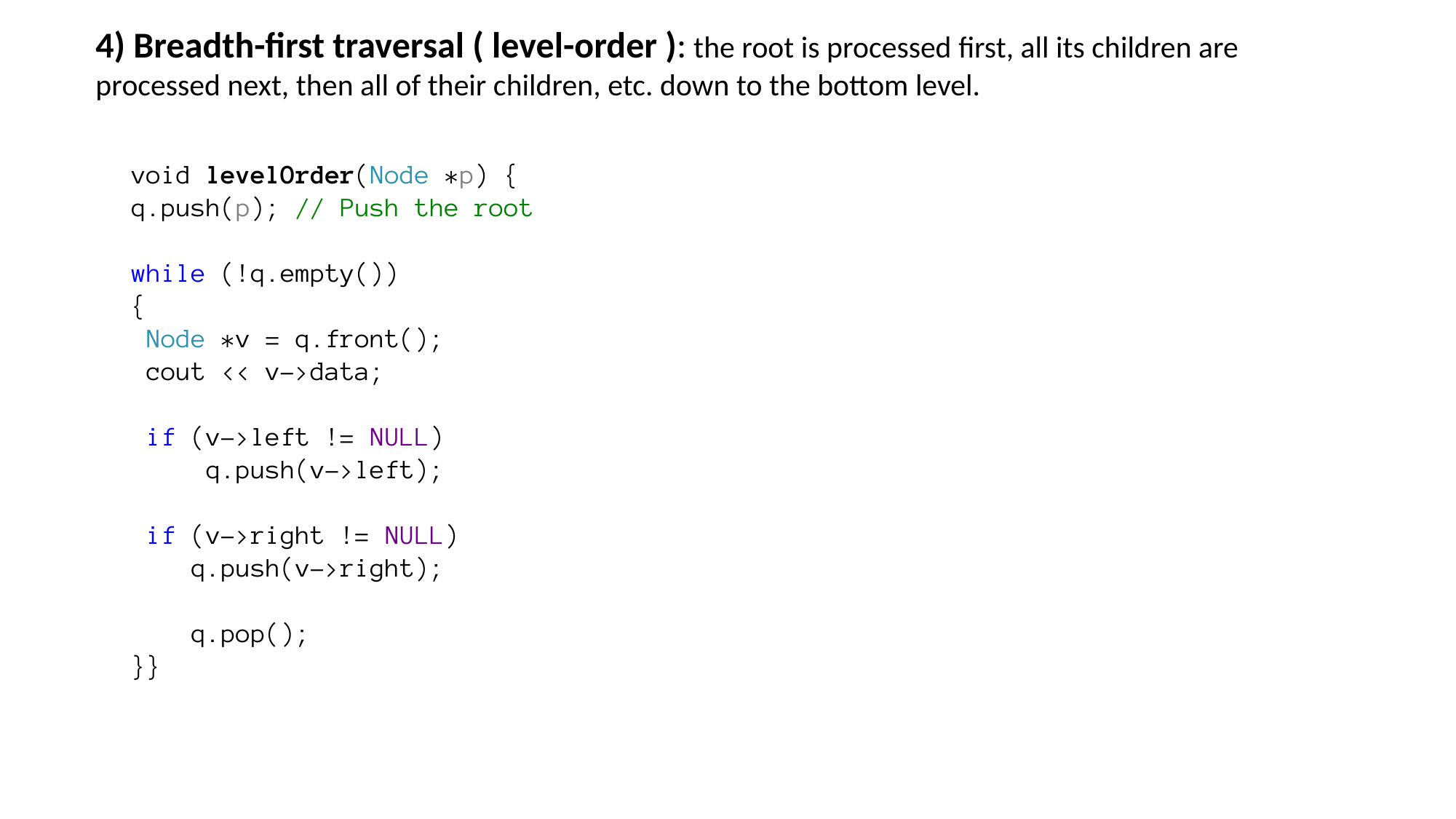

4) Breadth-first traversal ( level-order ): the root is processed first, all its children are processed next, then all of their children, etc. down to the bottom level.

void levelOrder(Node *p) {
q.push(p); // Push the root

while (!q.empty())
{
 Node *v = q.front();
 cout << v->data;

 if (v->left != NULL)
     q.push(v->left);

 if (v->right != NULL)
    q.push(v->right);

    q.pop();
}}